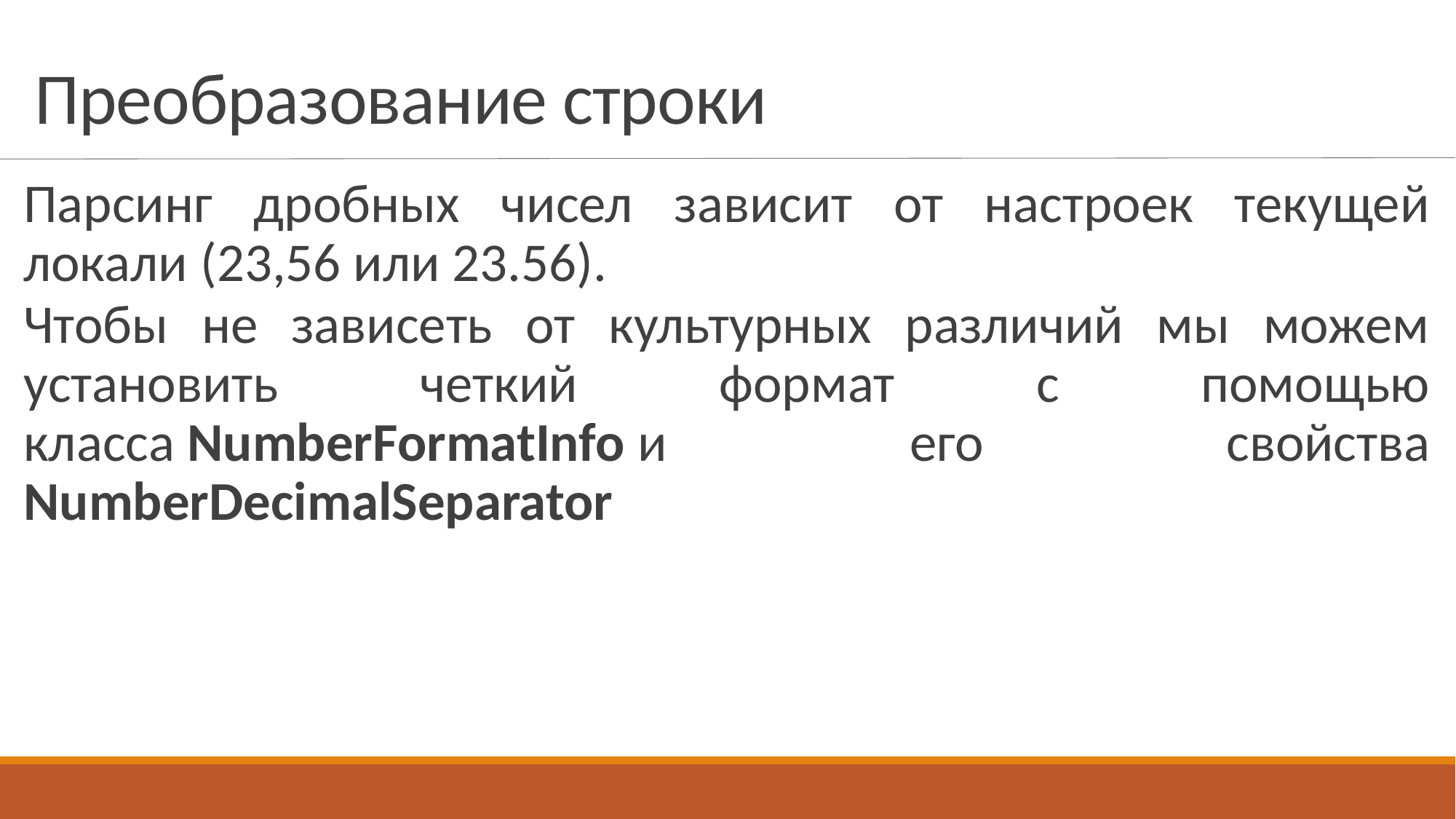

# Преобразование строки
Парсинг дробных чисел зависит от настроек текущей локали (23,56 или 23.56).
Чтобы не зависеть от культурных различий мы можем установить четкий формат с помощью класса NumberFormatInfo и его свойства NumberDecimalSeparator